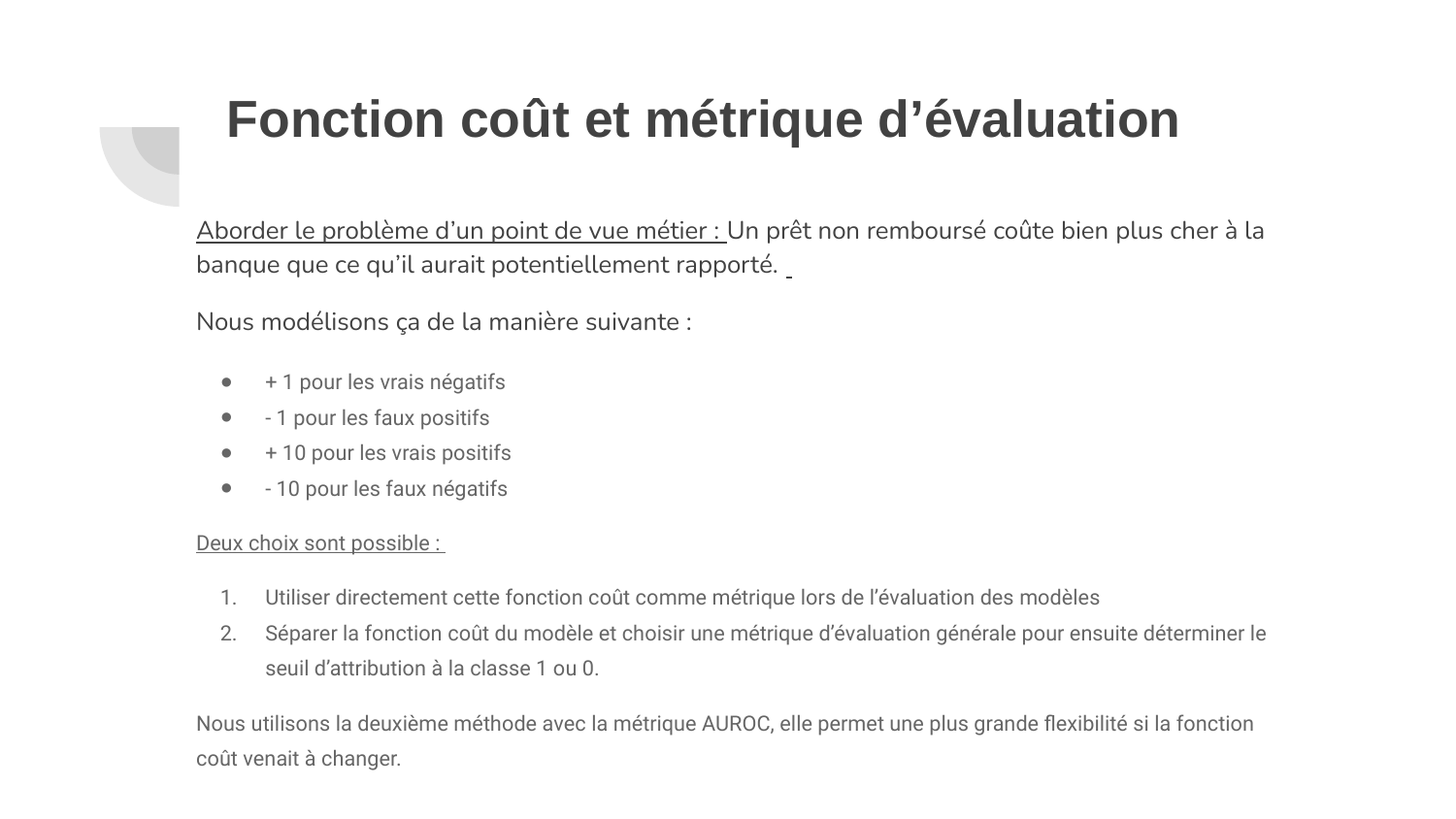

# Fonction coût et métrique d’évaluation
Aborder le problème d’un point de vue métier : Un prêt non remboursé coûte bien plus cher à la banque que ce qu’il aurait potentiellement rapporté.
Nous modélisons ça de la manière suivante :
+ 1 pour les vrais négatifs
- 1 pour les faux positifs
+ 10 pour les vrais positifs
- 10 pour les faux négatifs
Deux choix sont possible :
Utiliser directement cette fonction coût comme métrique lors de l’évaluation des modèles
Séparer la fonction coût du modèle et choisir une métrique d’évaluation générale pour ensuite déterminer le seuil d’attribution à la classe 1 ou 0.
Nous utilisons la deuxième méthode avec la métrique AUROC, elle permet une plus grande flexibilité si la fonction coût venait à changer.